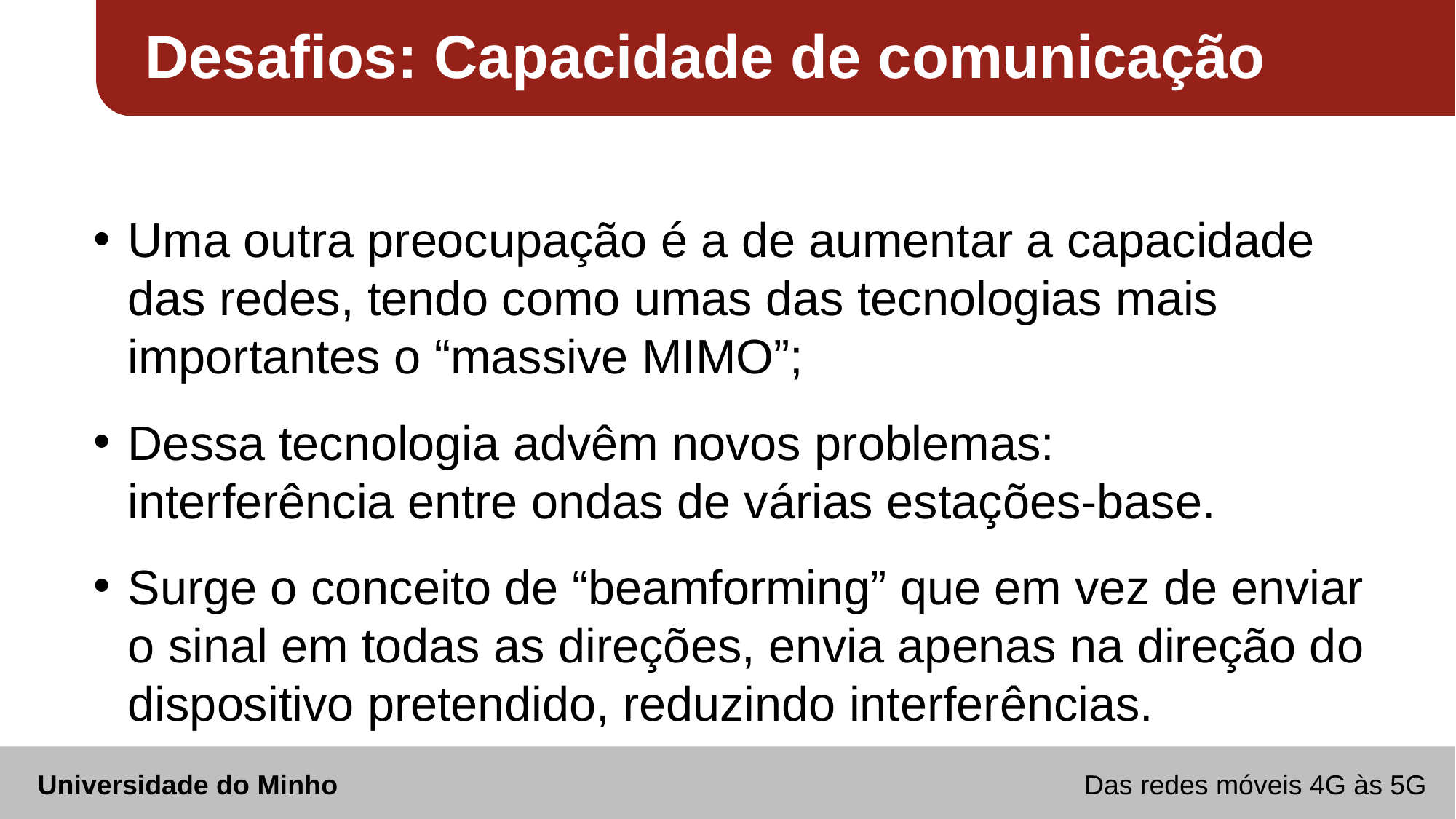

Desafios: Capacidade de comunicação
Uma outra preocupação é a de aumentar a capacidade das redes, tendo como umas das tecnologias mais importantes o “massive MIMO”;
Dessa tecnologia advêm novos problemas: interferência entre ondas de várias estações-base.
Surge o conceito de “beamforming” que em vez de enviar o sinal em todas as direções, envia apenas na direção do dispositivo pretendido, reduzindo interferências.

Universidade do Minho                                                                                                  Das redes móveis 4G às 5G